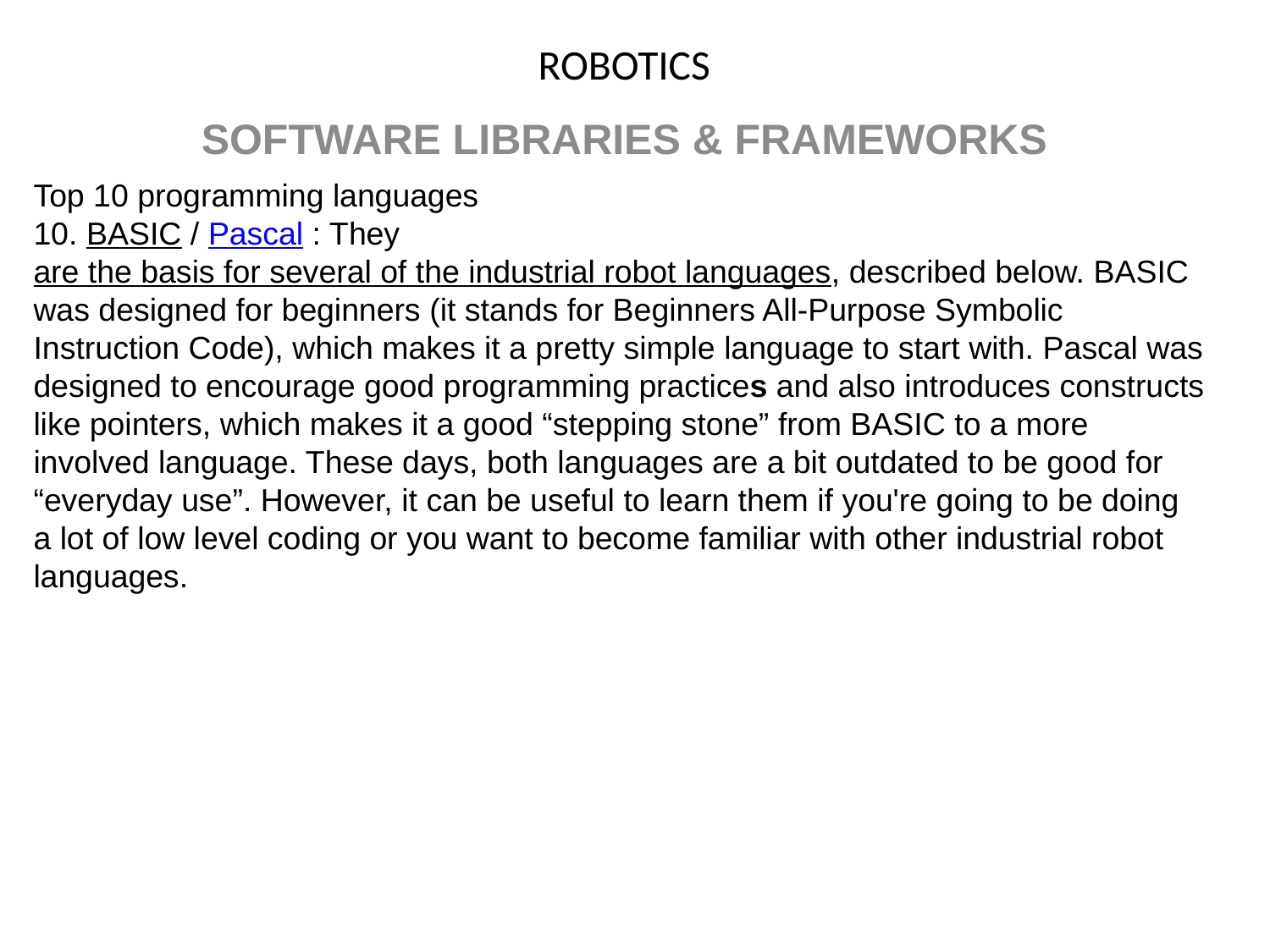

# ROBOTICS
SOFTWARE LIBRARIES & FRAMEWORKS
Top 10 programming languages
10. BASIC / Pascal : They are the basis for several of the industrial robot languages, described below. BASIC was designed for beginners (it stands for Beginners All-Purpose Symbolic Instruction Code), which makes it a pretty simple language to start with. Pascal was designed to encourage good programming practices and also introduces constructs like pointers, which makes it a good “stepping stone” from BASIC to a more involved language. These days, both languages are a bit outdated to be good for “everyday use”. However, it can be useful to learn them if you're going to be doing a lot of low level coding or you want to become familiar with other industrial robot languages.